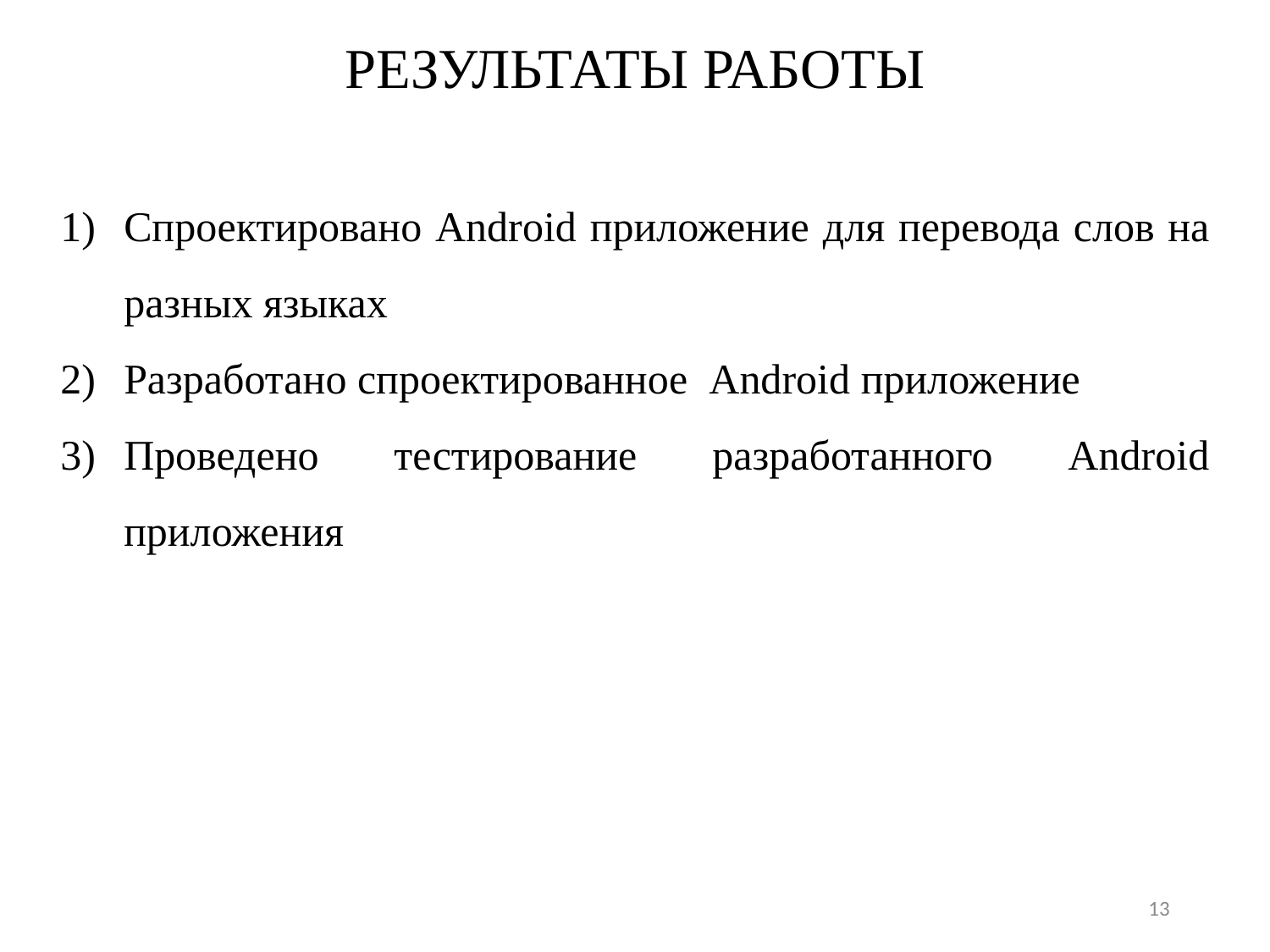

# РЕЗУЛЬТАТЫ РАБОТЫ
Спроектировано Android приложение для перевода слов на разных языках
Разработано спроектированное  Android приложение
Проведено тестирование разработанного Android приложения
13